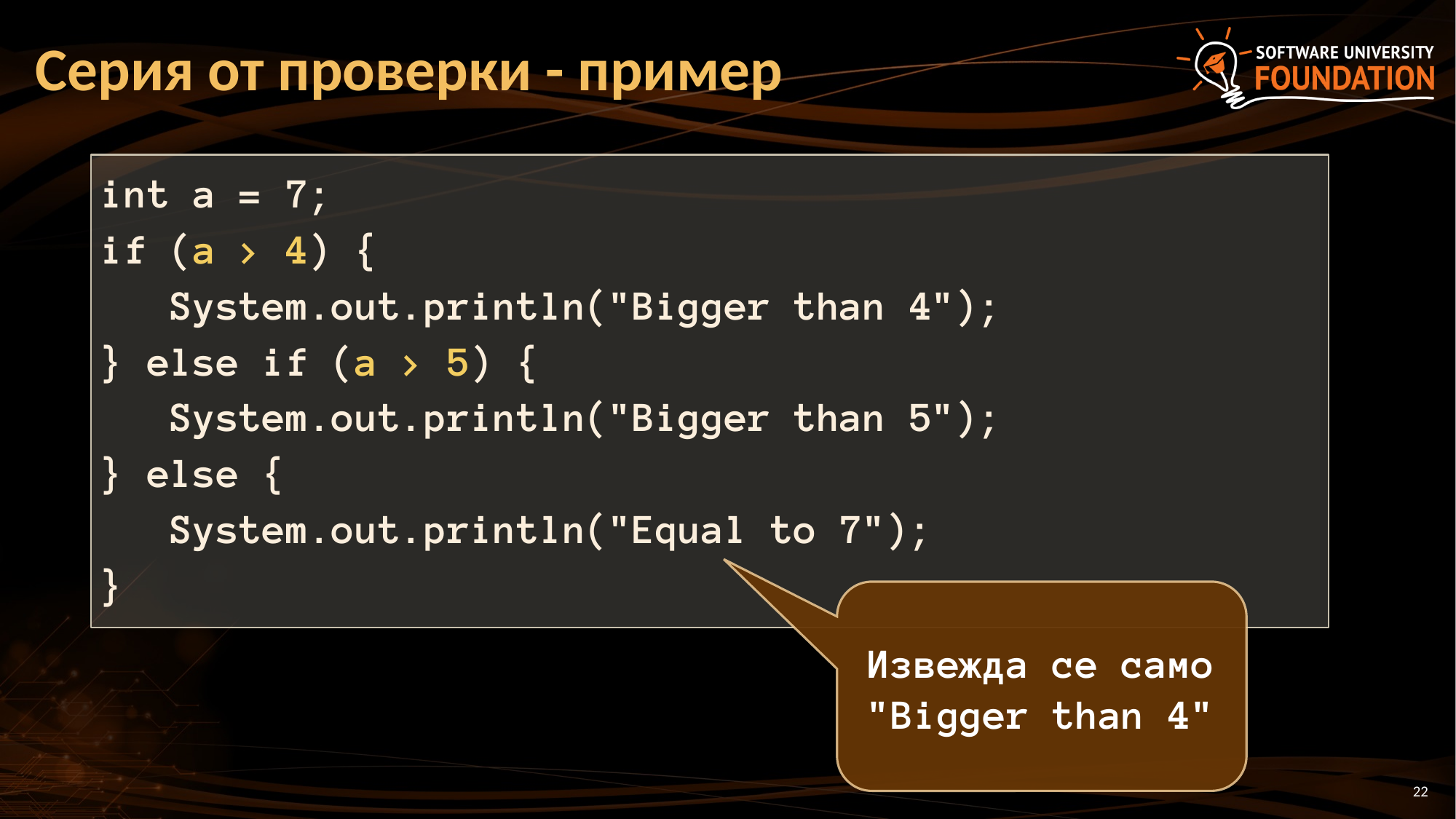

# Серия от проверки - пример
int a = 7;
if (a > 4) {
   System.out.println("Bigger than 4");
} else if (a > 5) {
   System.out.println("Bigger than 5");
} else {
   System.out.println("Equal to 7");
}
Извежда се само "Bigger than 4"
22